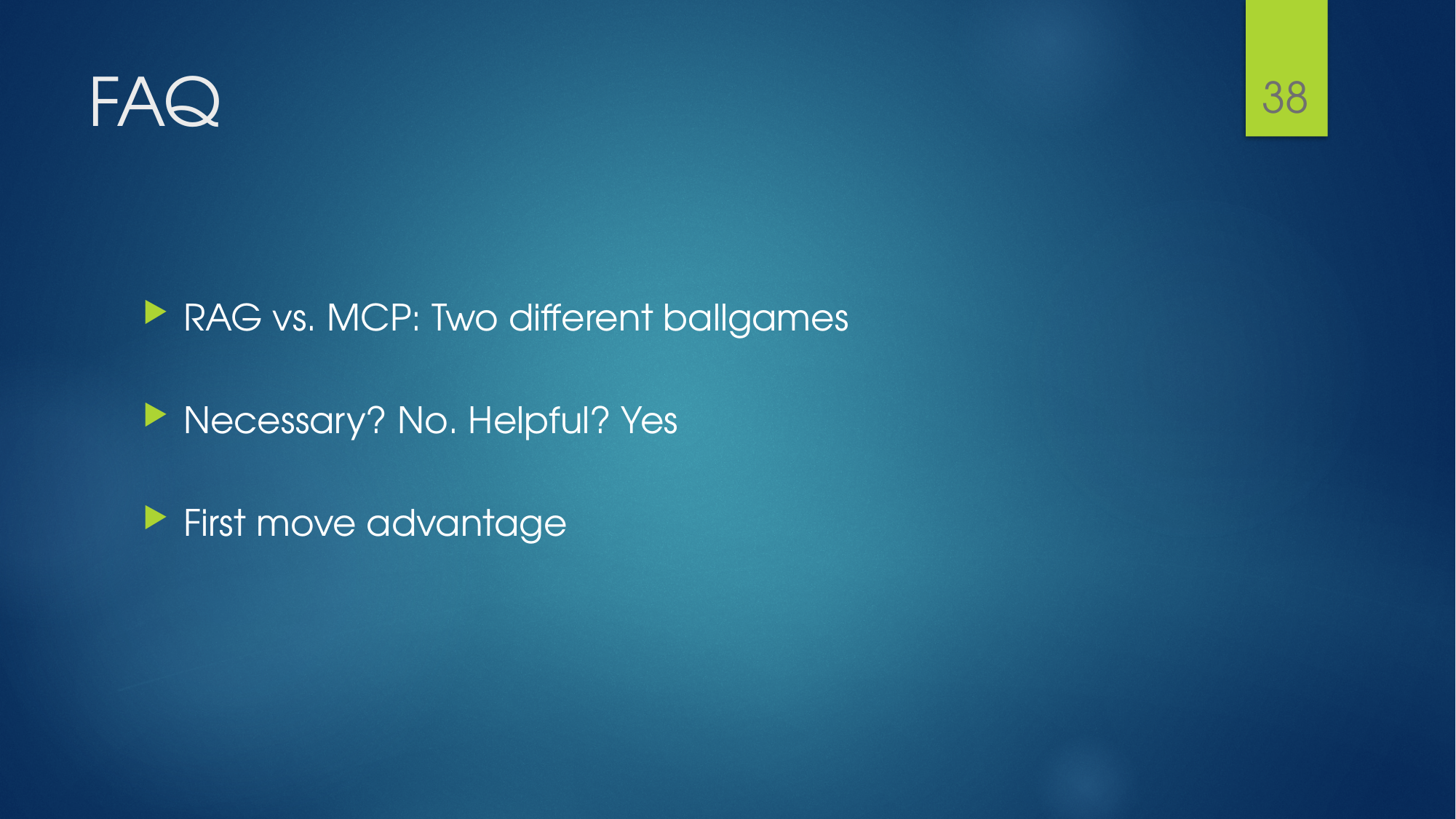

38
# FAQ
RAG vs. MCP: Two different ballgames
Necessary? No. Helpful? Yes
First move advantage